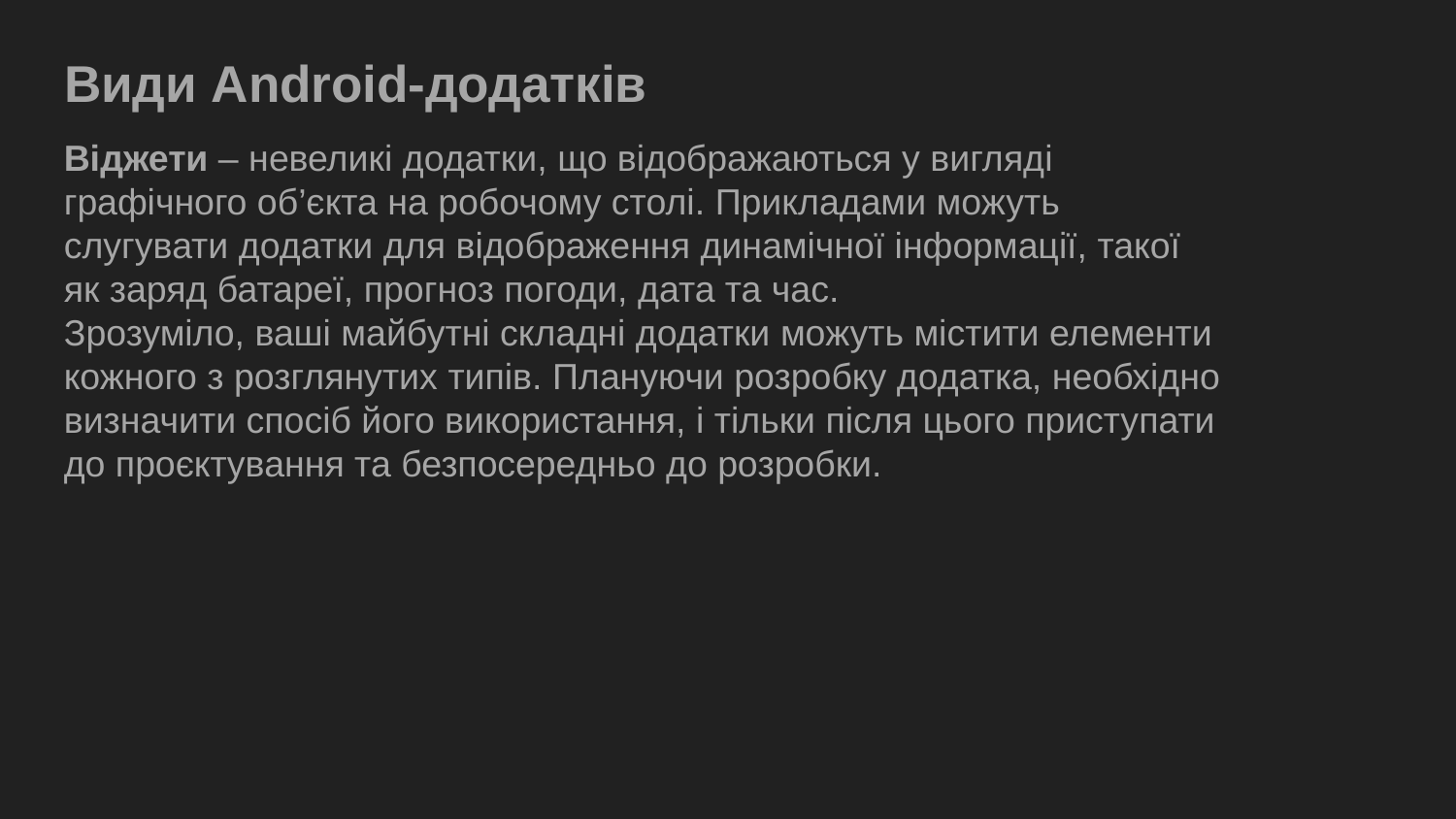

# Види Android-додатків
Віджети – невеликі додатки, що відображаються у вигляді графічного об’єкта на робочому столі. Прикладами можуть слугувати додатки для відображення динамічної інформації, такої як заряд батареї, прогноз погоди, дата та час.
Зрозуміло, ваші майбутні складні додатки можуть містити елементи кожного з розглянутих типів. Плануючи розробку додатка, необхідно визначити спосіб його використання, і тільки після цього приступати до проєктування та безпосередньо до розробки.